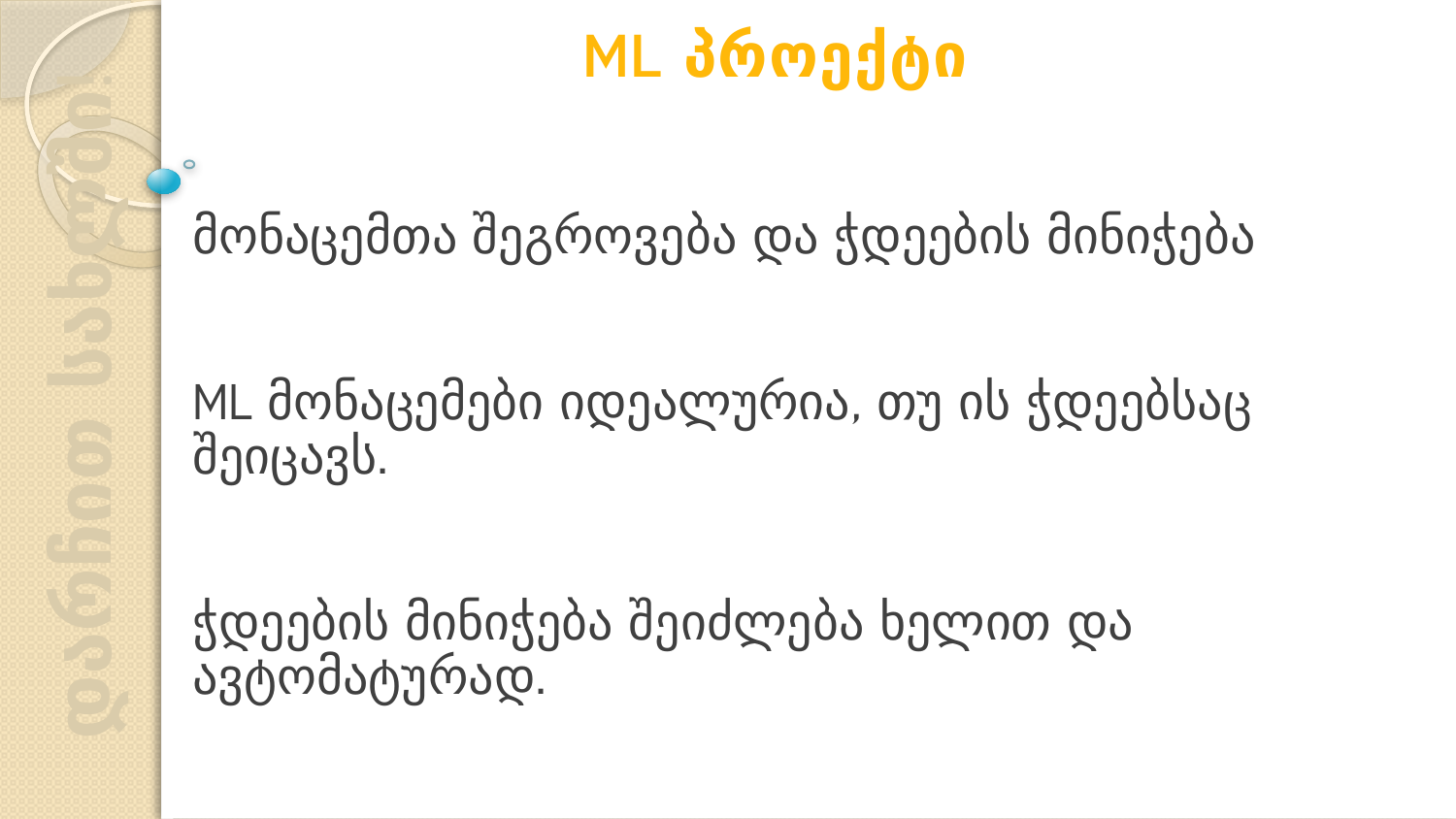

ML პროექტი
მონაცემთა შეგროვება და ჭდეების მინიჭება

ML მონაცემები იდეალურია, თუ ის ჭდეებსაც შეიცავს.

ჭდეების მინიჭება შეიძლება ხელით და ავტომატურად.
დარჩით სახლში!